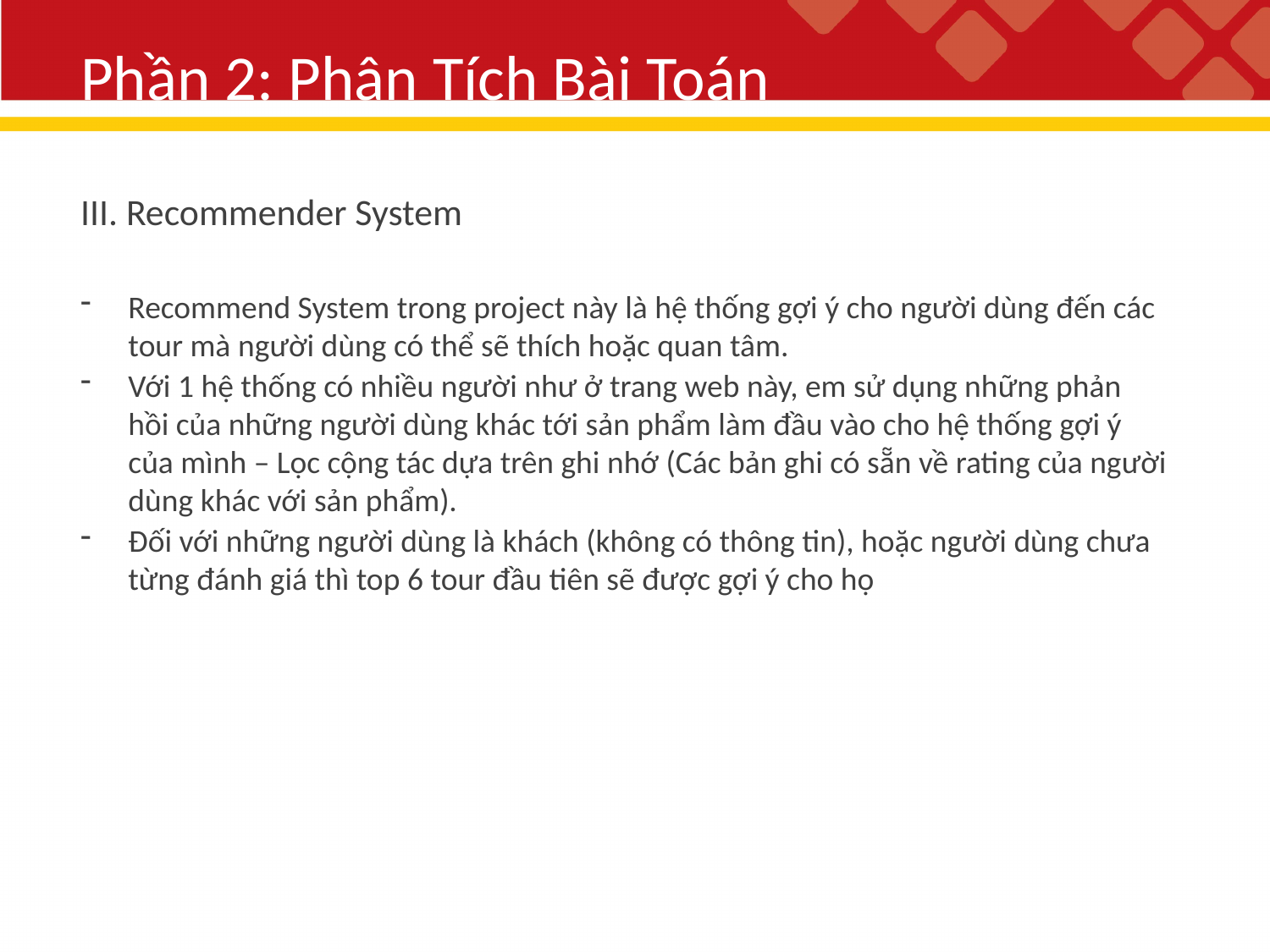

# Phần 2: Phân Tích Bài Toán
III. Recommender System

Recommend System trong project này là hệ thống gợi ý cho người dùng đến các tour mà người dùng có thể sẽ thích hoặc quan tâm.
Với 1 hệ thống có nhiều người như ở trang web này, em sử dụng những phản hồi của những người dùng khác tới sản phẩm làm đầu vào cho hệ thống gợi ý của mình – Lọc cộng tác dựa trên ghi nhớ (Các bản ghi có sẵn về rating của người dùng khác với sản phẩm).
Đối với những người dùng là khách (không có thông tin), hoặc người dùng chưa từng đánh giá thì top 6 tour đầu tiên sẽ được gợi ý cho họ